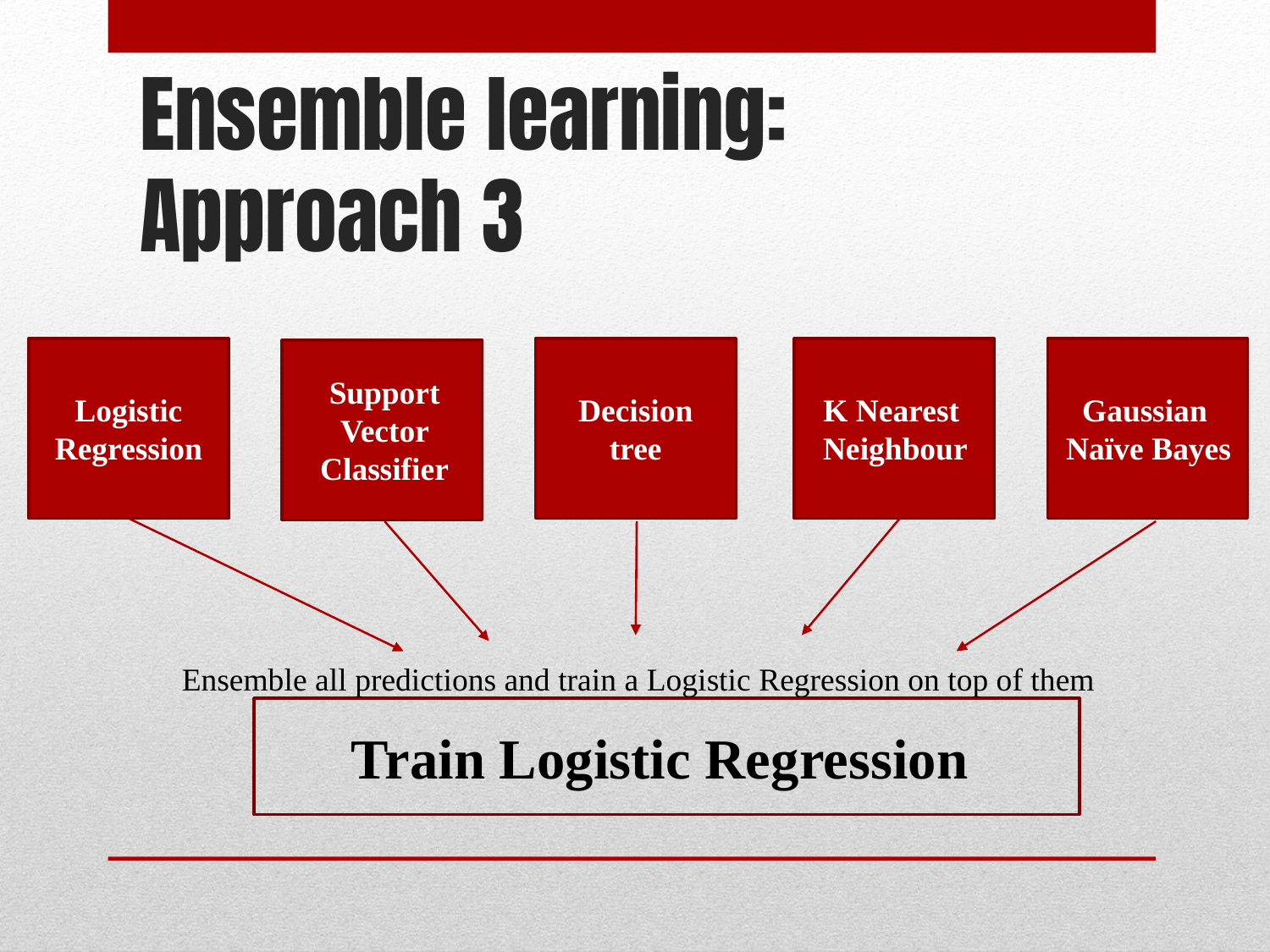

# Ensemble learning: Approach 3

Support Vector Classifier
Gaussian
Naïve Bayes
Logistic Regression
Decision tree
K Nearest
Neighbour
Ensemble all predictions and train a Logistic Regression on top of them

Train Logistic Regression